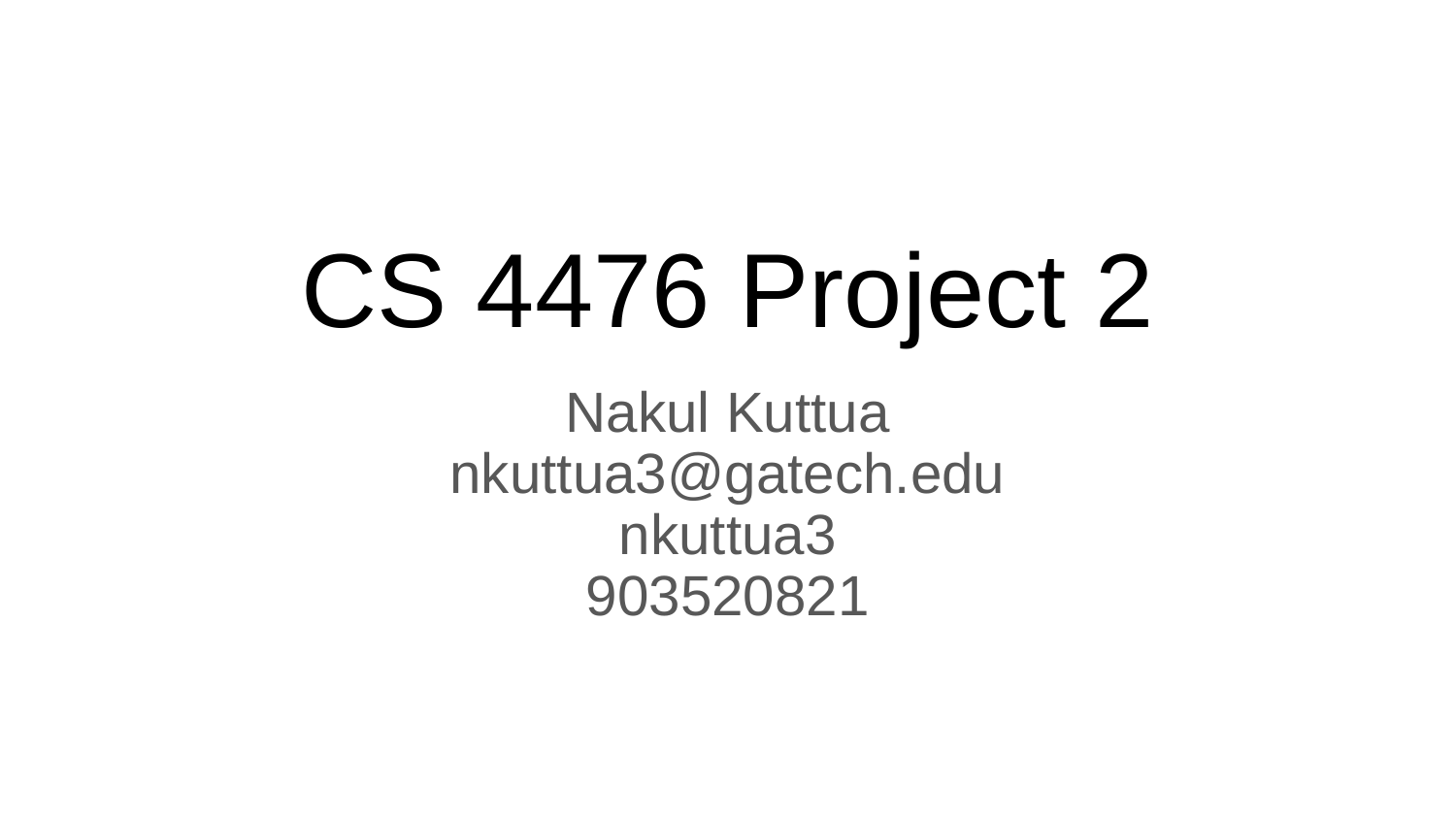

# CS 4476 Project 2
Nakul Kuttua
nkuttua3@gatech.edu
nkuttua3
903520821